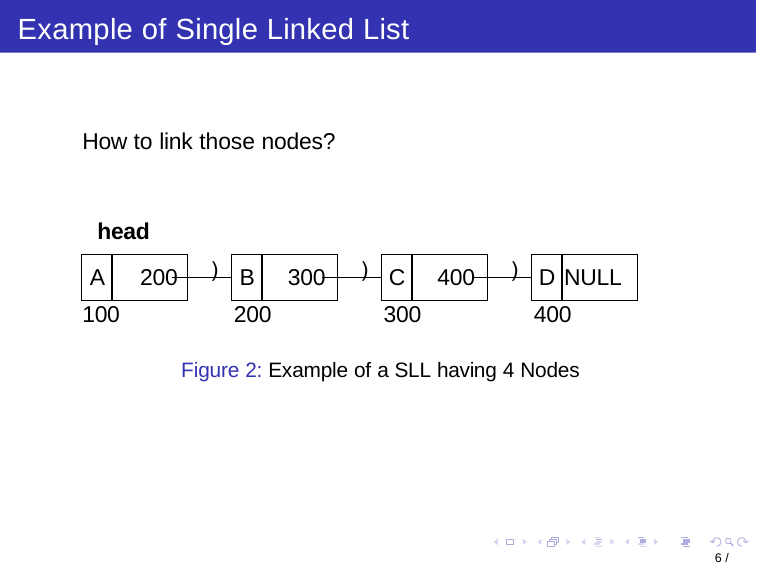

# Example of Single Linked List
How to link those nodes?
head
A	200
100

)
)
)

C	400
B	300
D NULL
200	300	400

Figure 2: Example of a SLL having 4 Nodes
6 / 65